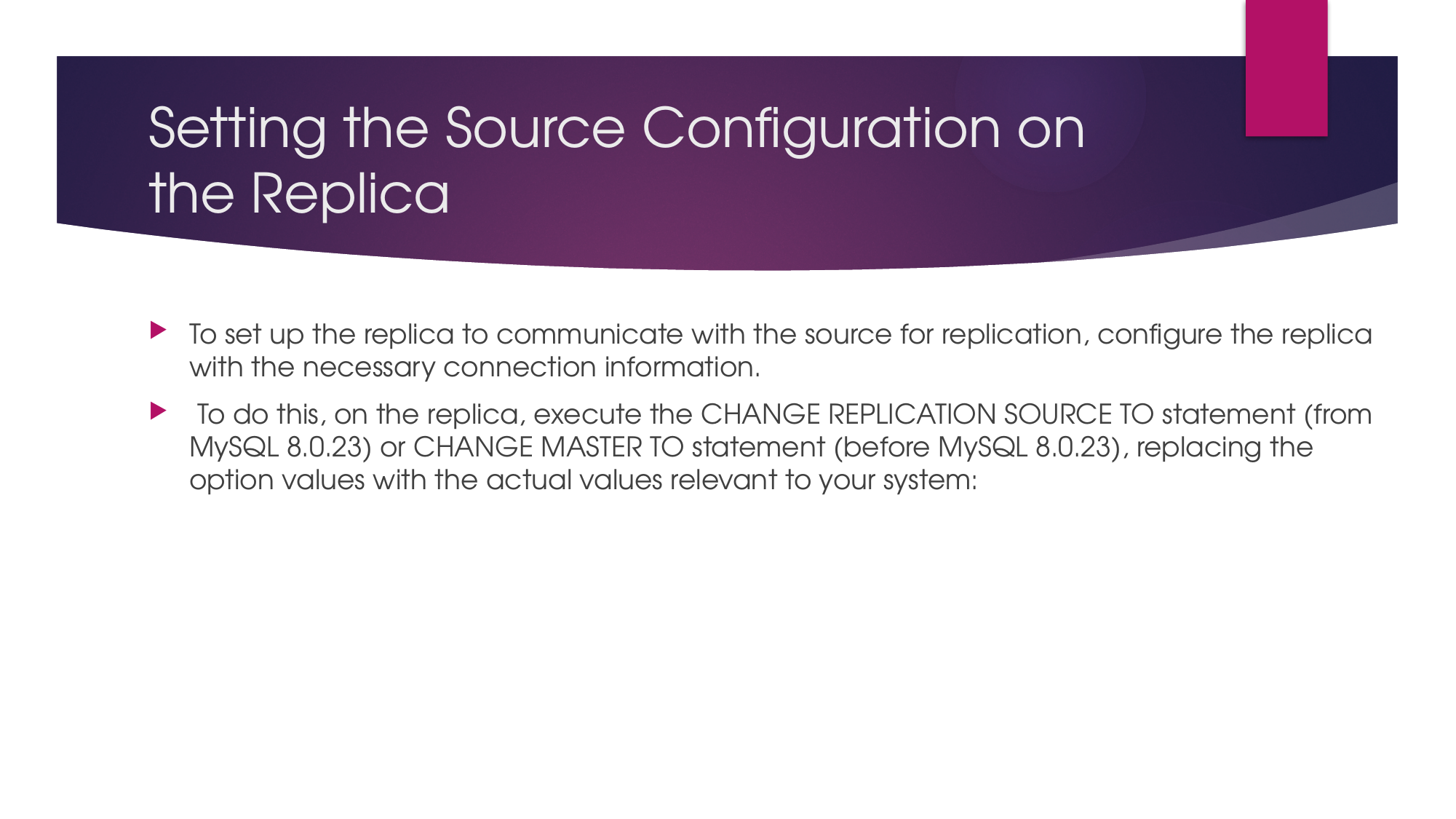

# Setting the Source Configuration on the Replica
To set up the replica to communicate with the source for replication, configure the replica with the necessary connection information.
 To do this, on the replica, execute the CHANGE REPLICATION SOURCE TO statement (from MySQL 8.0.23) or CHANGE MASTER TO statement (before MySQL 8.0.23), replacing the option values with the actual values relevant to your system: